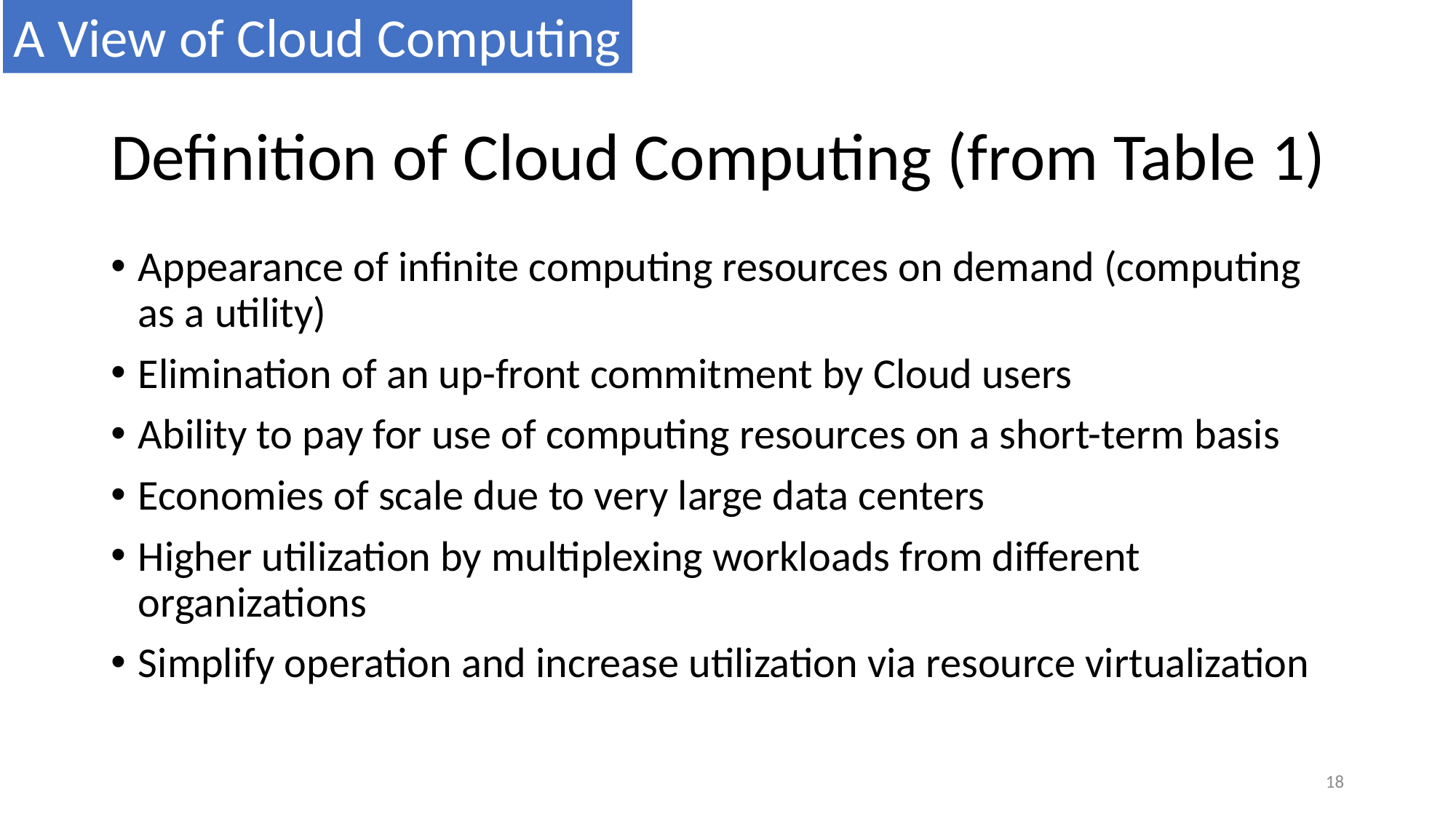

A View of Cloud Computing
# Definition of Cloud Computing (from Table 1)
Appearance of infinite computing resources on demand (computing as a utility)
Elimination of an up-front commitment by Cloud users
Ability to pay for use of computing resources on a short-term basis
Economies of scale due to very large data centers
Higher utilization by multiplexing workloads from different organizations
Simplify operation and increase utilization via resource virtualization

18